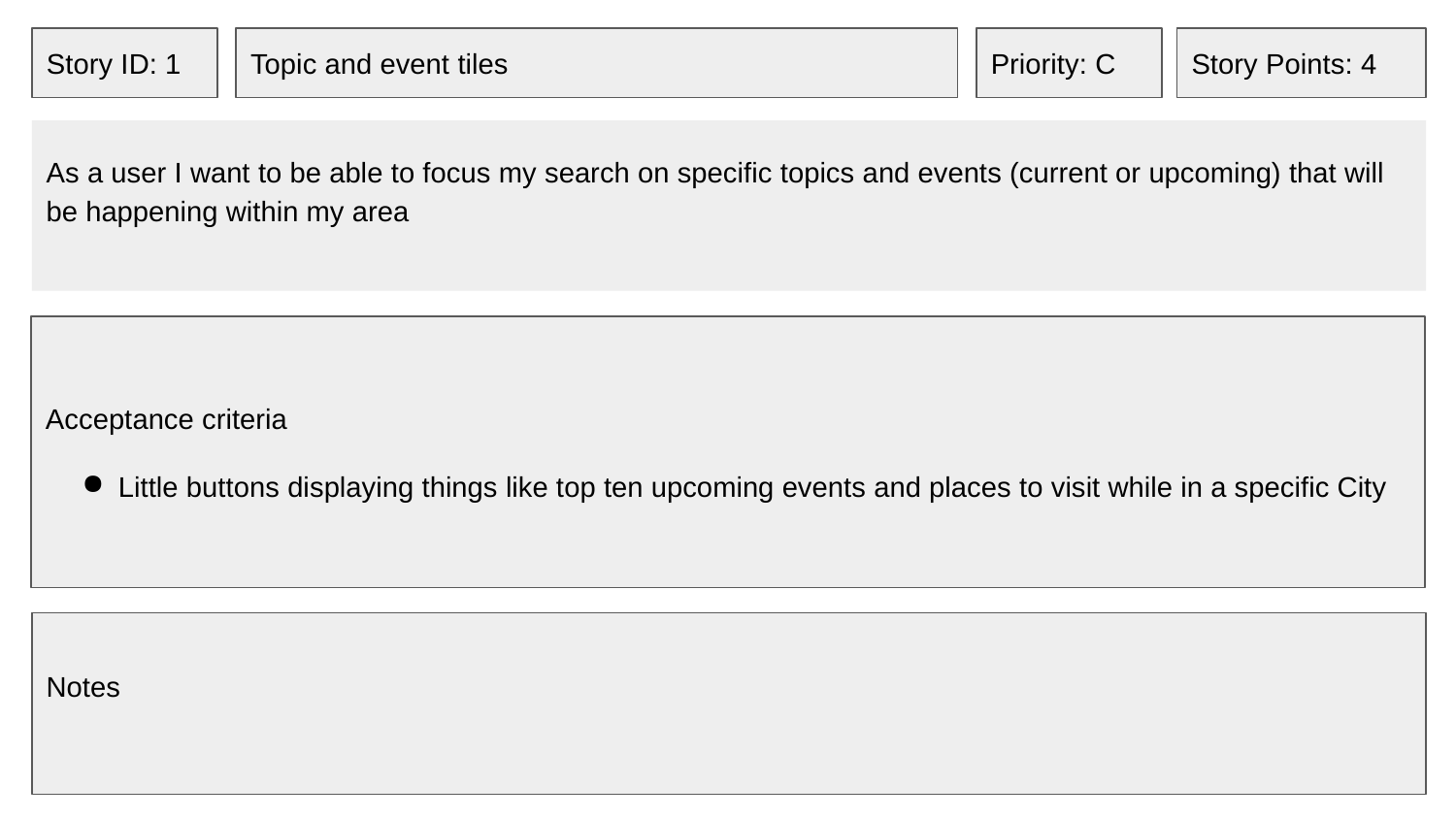

Story ID: 1
Topic and event tiles
Priority: C
Story Points: 4
As a user I want to be able to focus my search on specific topics and events (current or upcoming) that will be happening within my area

Acceptance criteria

Little buttons displaying things like top ten upcoming events and places to visit while in a specific City
Notes